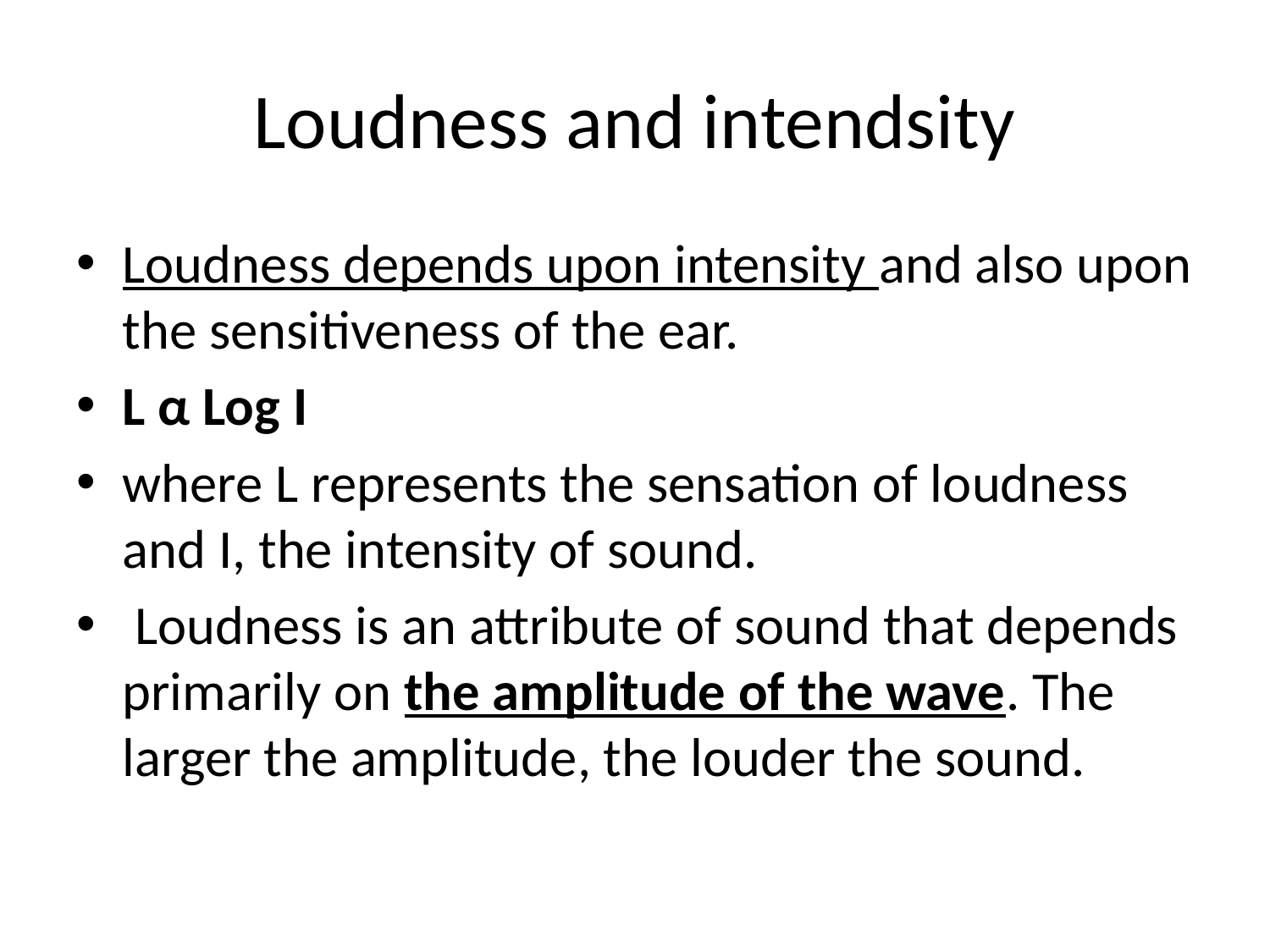

# Loudness and intendsity
Loudness depends upon intensity and also upon the sensitiveness of the ear.
L α Log I
where L represents the sensation of loudness and I, the intensity of sound.
 Loudness is an attribute of sound that depends primarily on the amplitude of the wave. The larger the amplitude, the louder the sound.